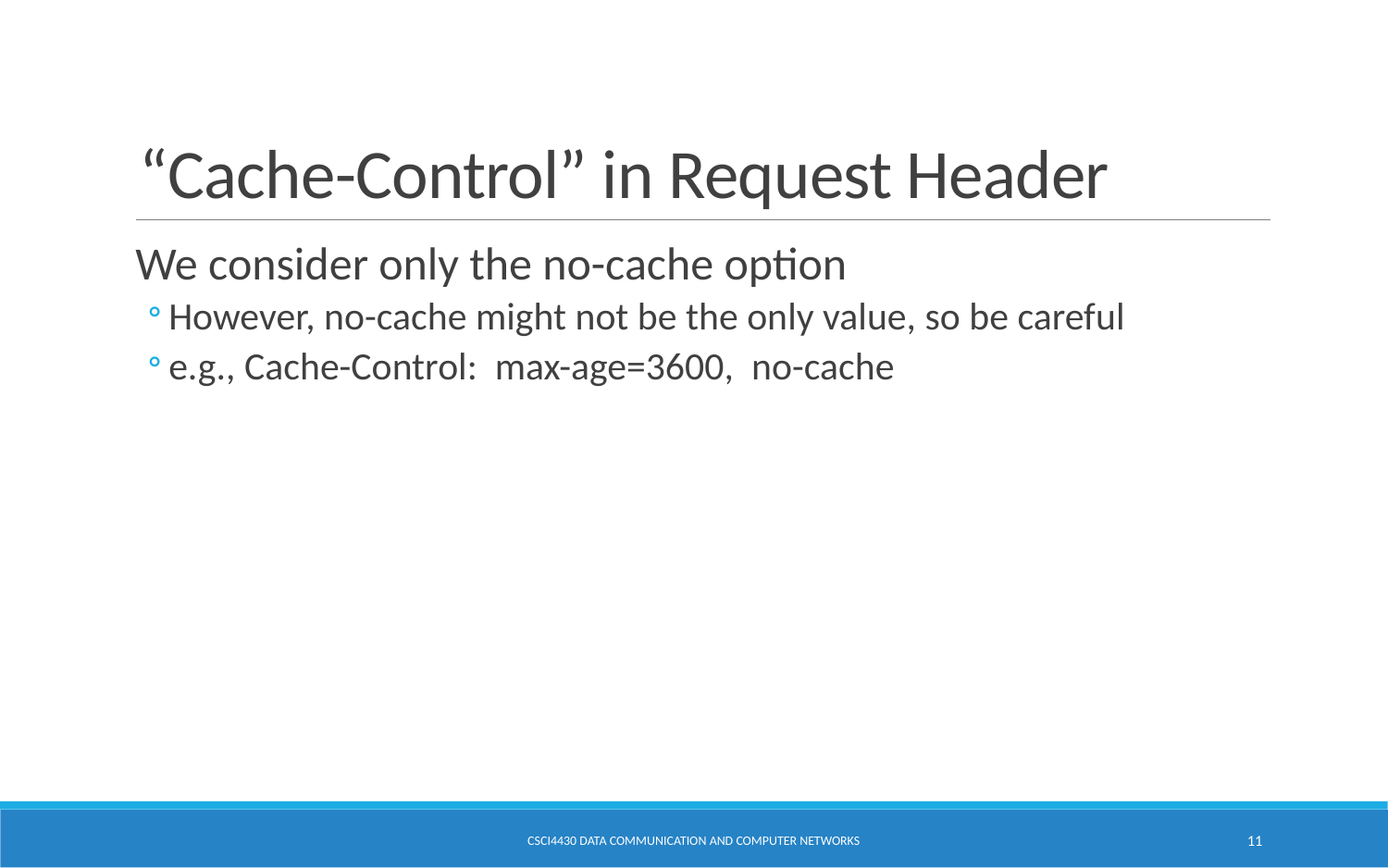

# “Cache-Control” in Request Header
We consider only the no-cache option
However, no-cache might not be the only value, so be careful
e.g., Cache-Control:  max-age=3600,  no-cache
CSCI4430 Data Communication and Computer Networks
11